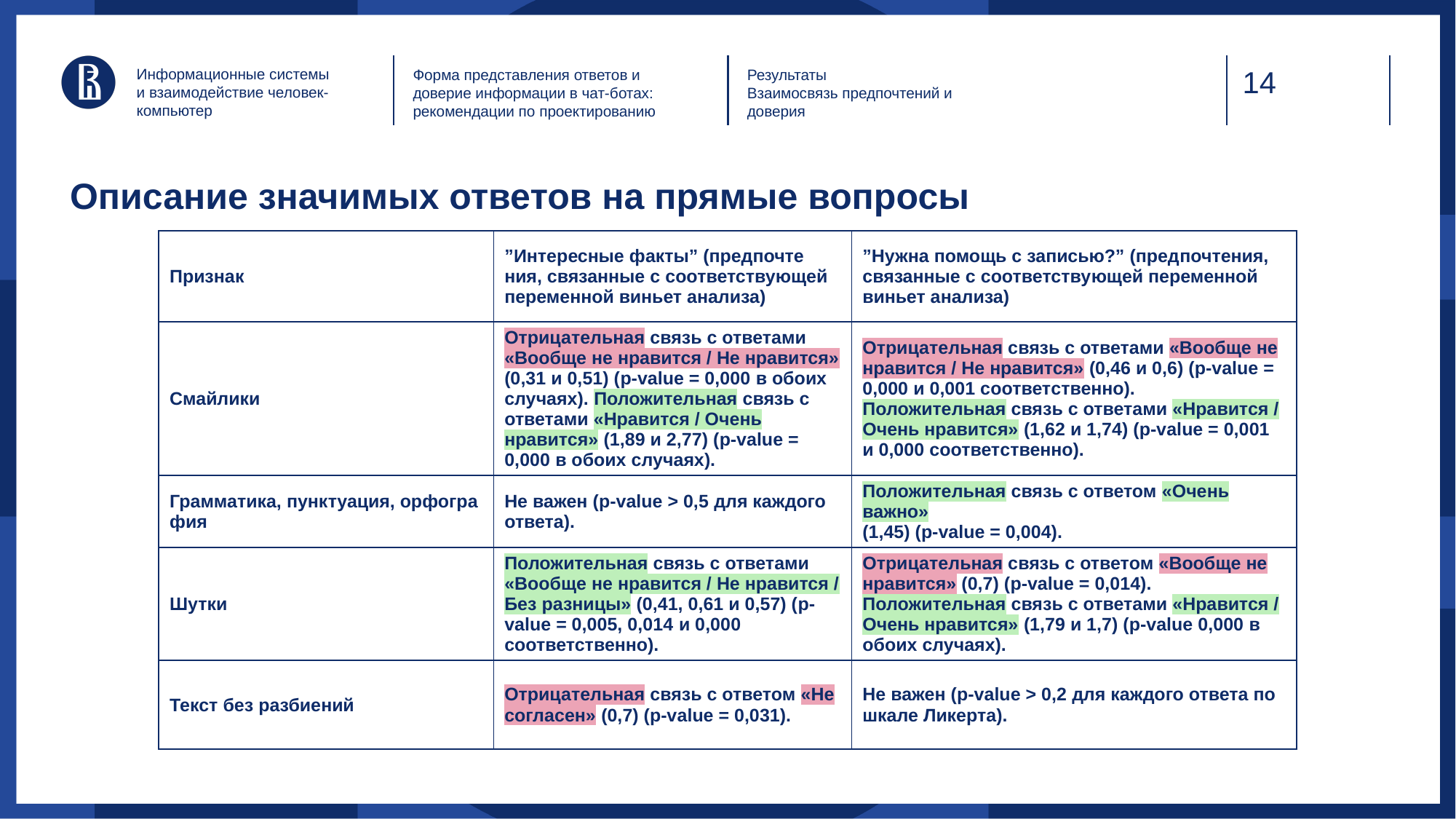

Информационные системы и взаимодействие человек-компьютер

Форма представления ответов и доверие информации в чат-ботах: рекомендации по проектированию

Результаты
Взаимосвязь предпочтений и доверия
# Описание значимых ответов на прямые вопросы
| Признак | ”Интересные факты” (предпочте­ния, связанные с соответствующей переменной виньет анализа) | ”Нужна помощь с записью?” (пред­почтения, связанные с соответству­ющей переменной виньет анализа) |
| --- | --- | --- |
| Смайлики | Отрицательная связь с ответами «Вообще не нравится / Не нравится» (0,31 и 0,51) (p-value = 0,000 в обоих случаях). Положительная связь с ответами «Нравится / Очень нравится» (1,89 и 2,77) (p-value = 0,000 в обоих случаях). | Отрицательная связь с ответами «Вообще не нравится / Не нравится» (0,46 и 0,6) (p-value = 0,000 и 0,001 соответ­ственно). Положительная связь с ответами «Нравится / Очень нравится» (1,62 и 1,74) (p-value = 0,001 и 0,000 соответ­ственно). |
| Грамматика, пунк­туация, орфогра­фия | Не важен (p-value > 0,5 для каж­дого ответа). | Положительная связь с ответом «Очень важно» (1,45) (p-value = 0,004). |
| Шутки | Положительная связь с ответами «Вообще не нравится / Не нравится / Без разницы» (0,41, 0,61 и 0,57) (p-value = 0,005, 0,014 и 0,000 соответственно). | Отрицательная связь с ответом «Вообще не нравится» (0,7) (p-value = 0,014). Положительная связь с ответами «Нравится / Очень нравится» (1,79 и 1,7) (p-value 0,000 в обоих случаях). |
| Текст без разбиений | Отрицательная связь с ответом «Не согласен» (0,7) (p-value = 0,031). | Не важен (p-value > 0,2 для каж­дого ответа по шкале Ликерта). |